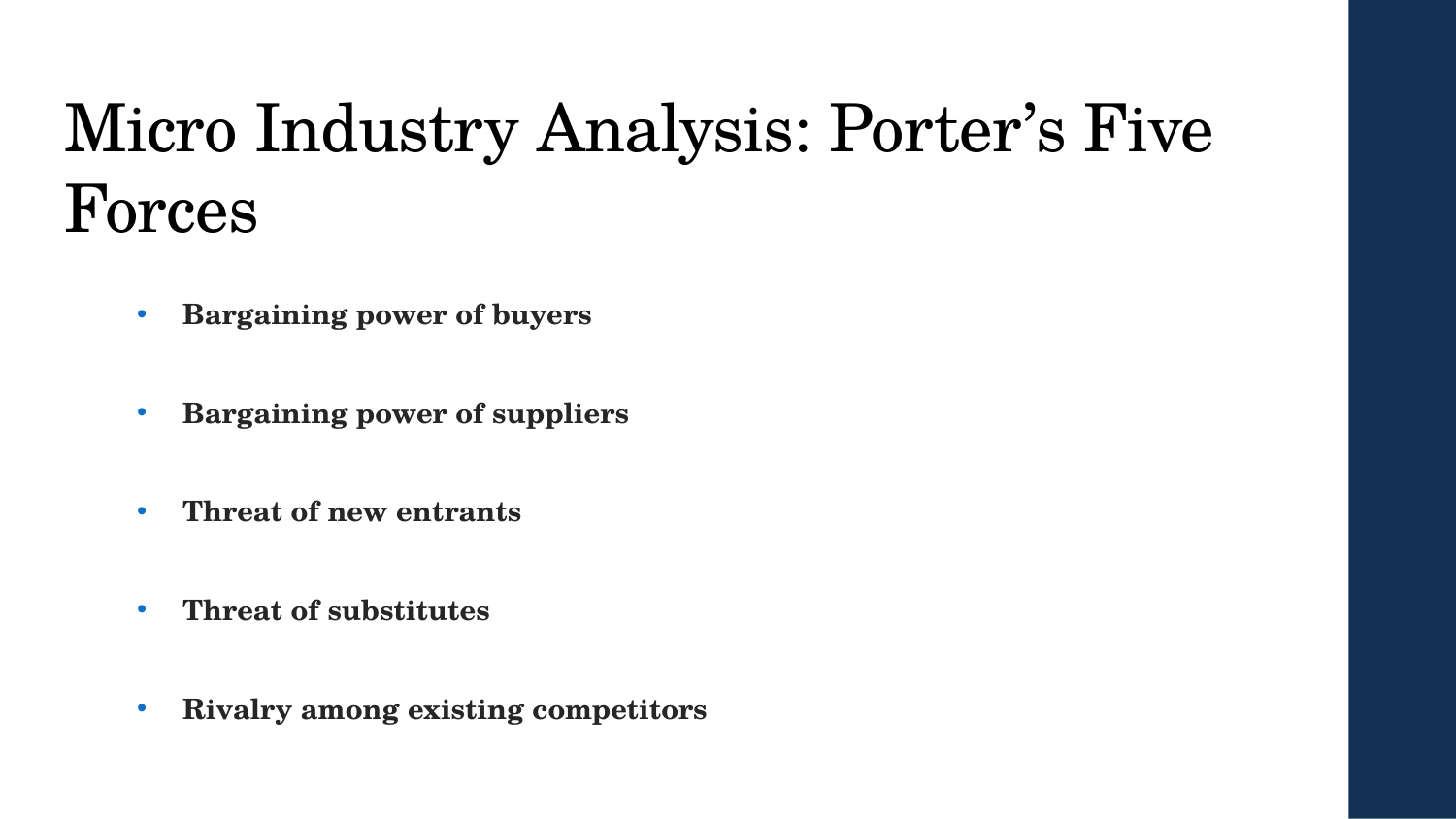

# Micro Industry Analysis: Porter’s Five Forces

Bargaining power of buyers
Bargaining power of suppliers
Threat of new entrants
Threat of substitutes
Rivalry among existing competitors